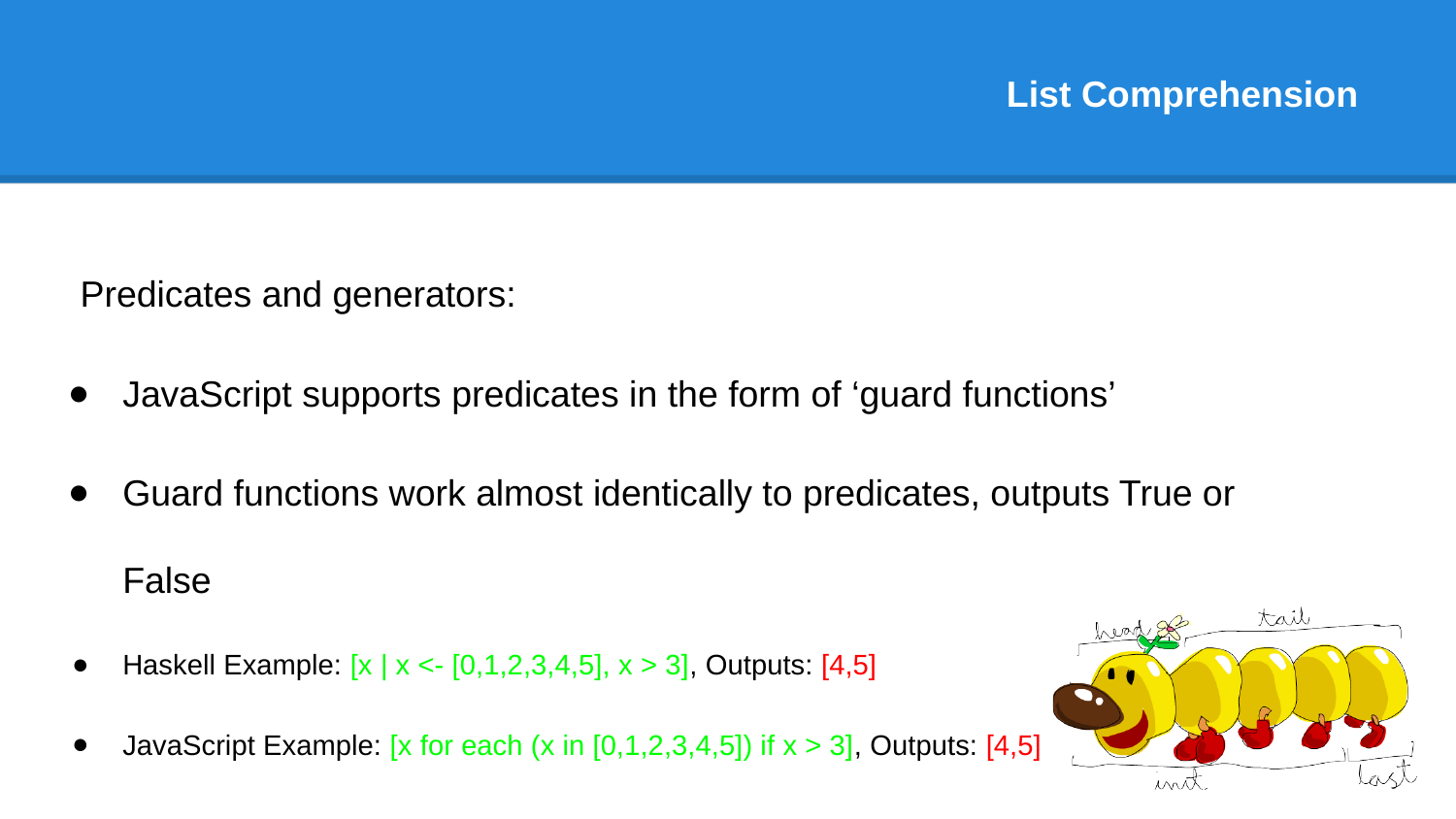

# List Comprehension
Predicates and generators:
JavaScript supports predicates in the form of ‘guard functions’
Guard functions work almost identically to predicates, outputs True or False
Haskell Example: [x | x <- [0,1,2,3,4,5], x > 3], Outputs: [4,5]
JavaScript Example: [x for each (x in [0,1,2,3,4,5]) if x > 3], Outputs: [4,5]